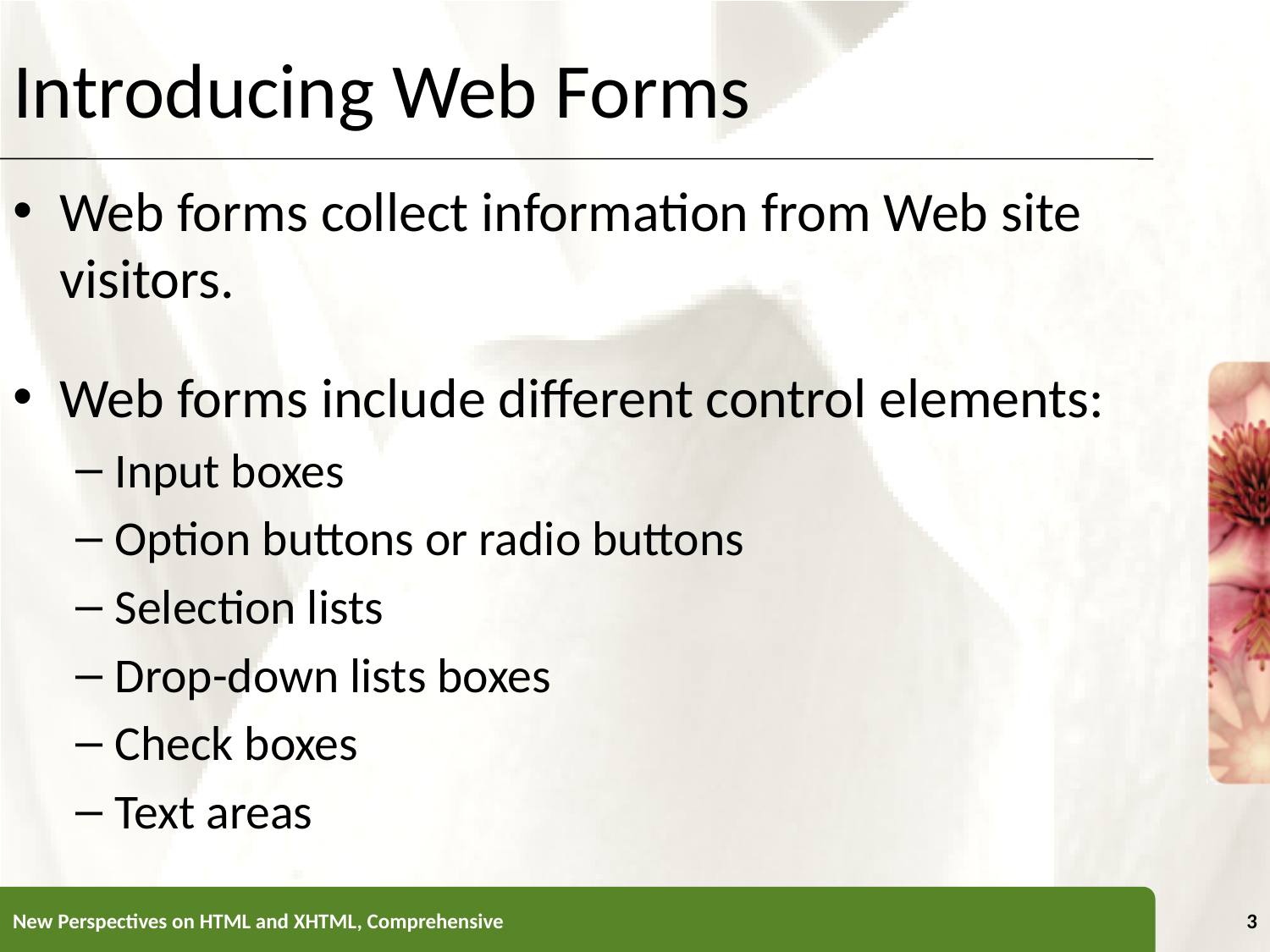

Introducing Web Forms
Web forms collect information from Web site visitors.
Web forms include different control elements:
Input boxes
Option buttons or radio buttons
Selection lists
Drop-down lists boxes
Check boxes
Text areas
New Perspectives on HTML and XHTML, Comprehensive
3